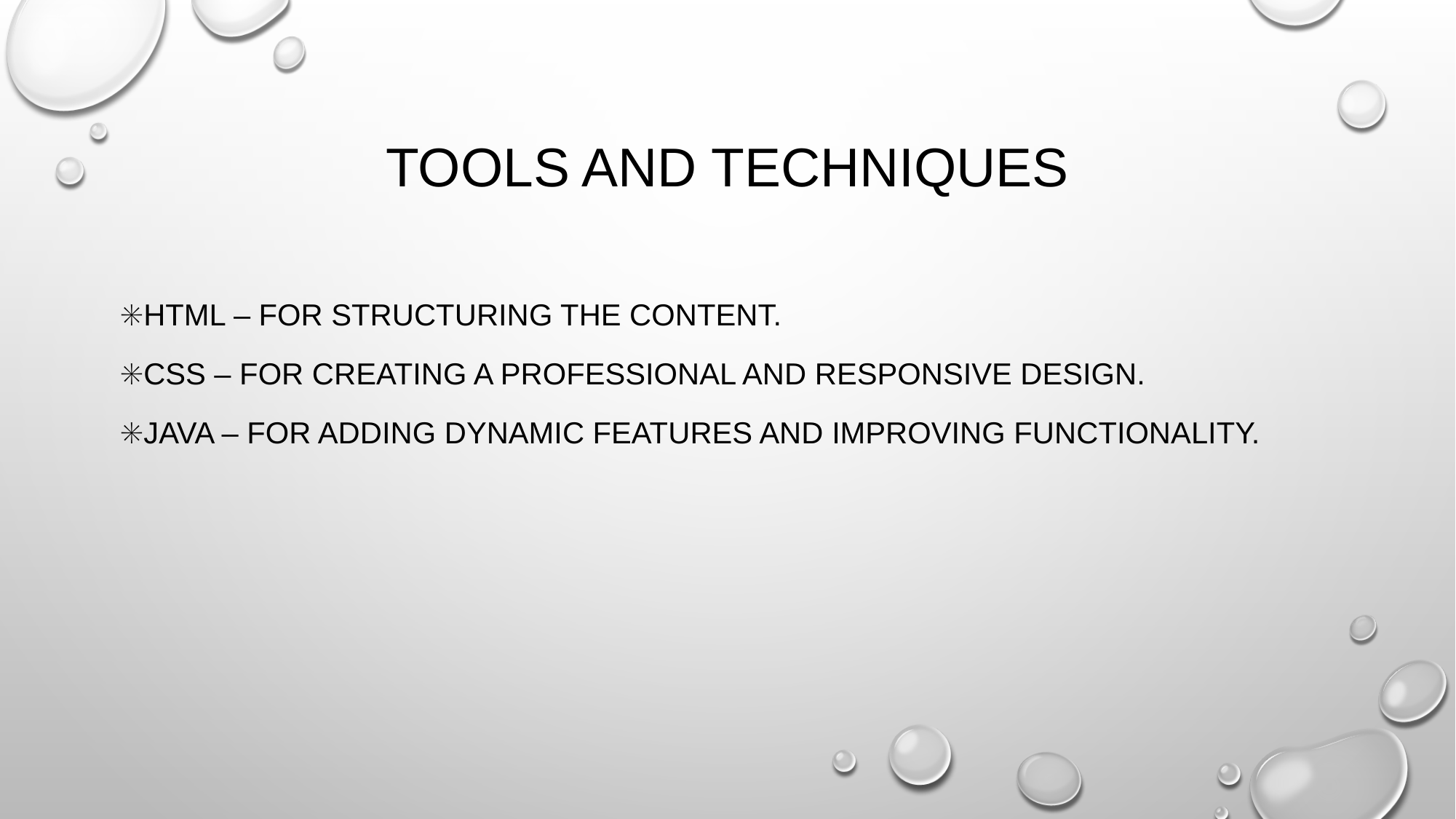

# TOOLS AND TECHNIQUES
✳️HTML – for structuring the content.
✳️CSS – for creating a professional and responsive design.
✳️Java – for adding dynamic features and improving functionality.